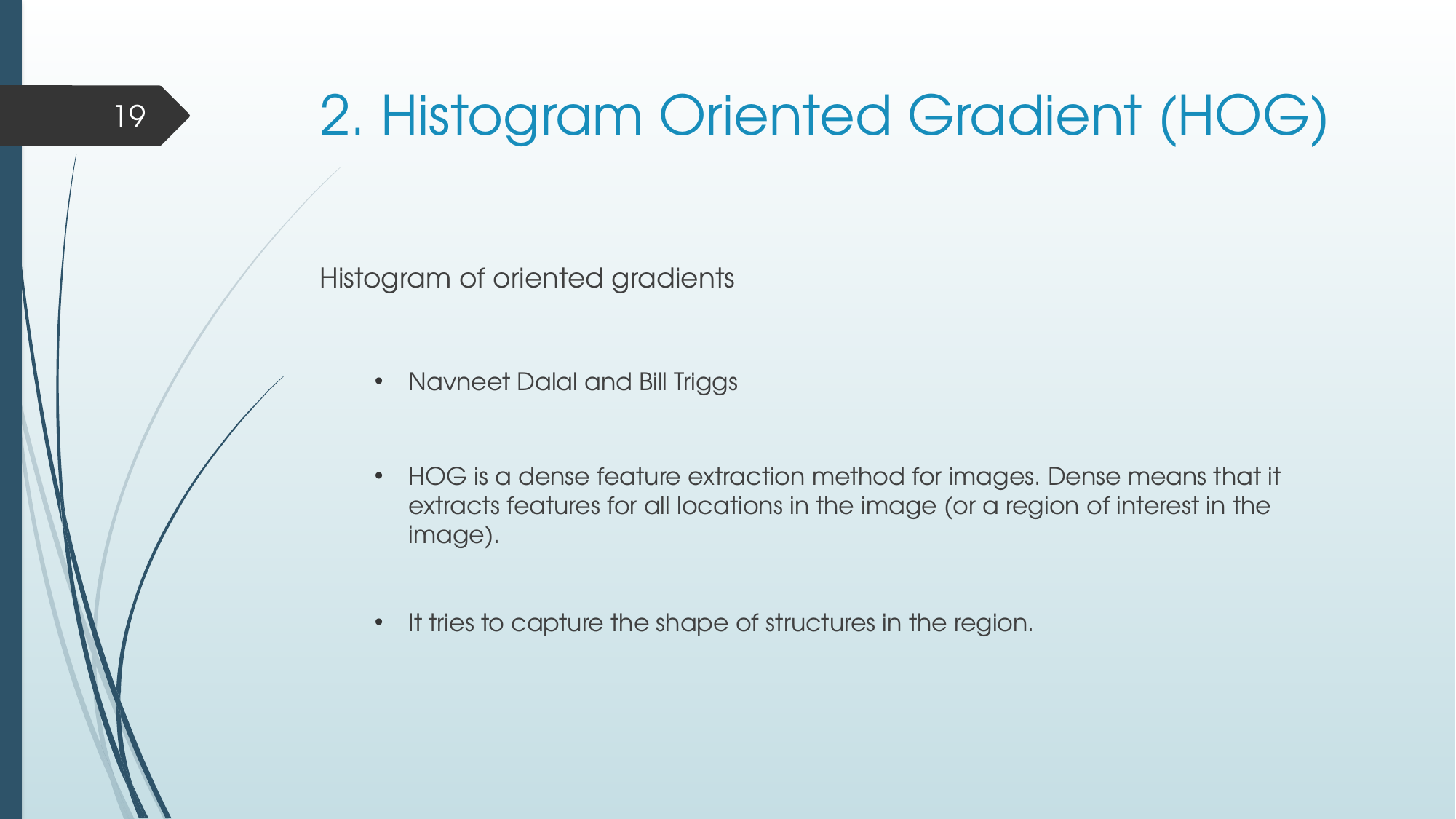

# 2. Histogram Oriented Gradient (HOG)
19
Histogram of oriented gradients

Navneet Dalal and Bill Triggs

HOG is a dense feature extraction method for images. Dense means that it extracts features for all locations in the image (or a region of interest in the image).

It tries to capture the shape of structures in the region.